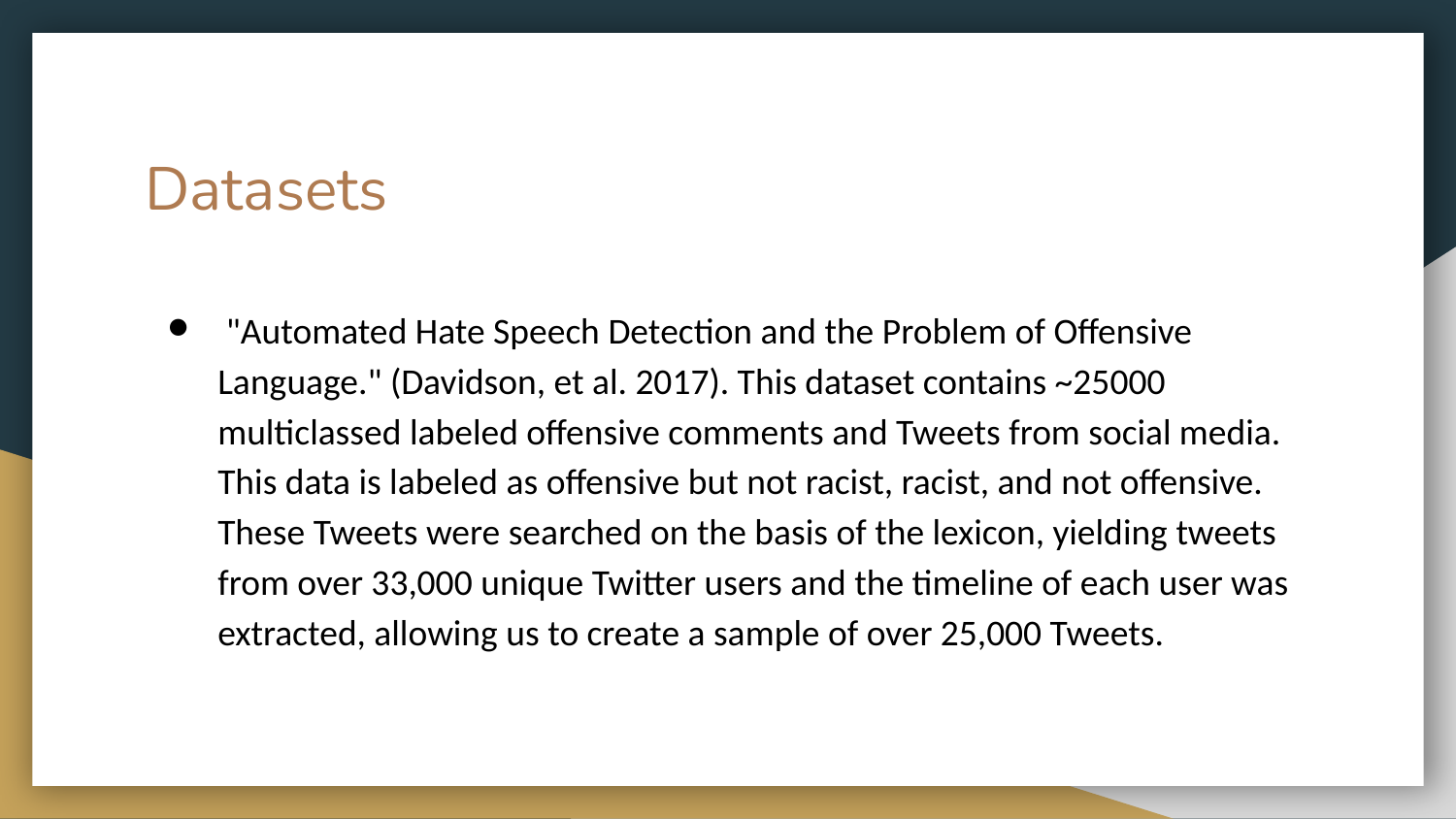

# Datasets
 "Automated Hate Speech Detection and the Problem of Offensive Language." (Davidson, et al. 2017). This dataset contains ~25000 multiclassed labeled offensive comments and Tweets from social media. This data is labeled as offensive but not racist, racist, and not offensive. These Tweets were searched on the basis of the lexicon, yielding tweets from over 33,000 unique Twitter users and the timeline of each user was extracted, allowing us to create a sample of over 25,000 Tweets.